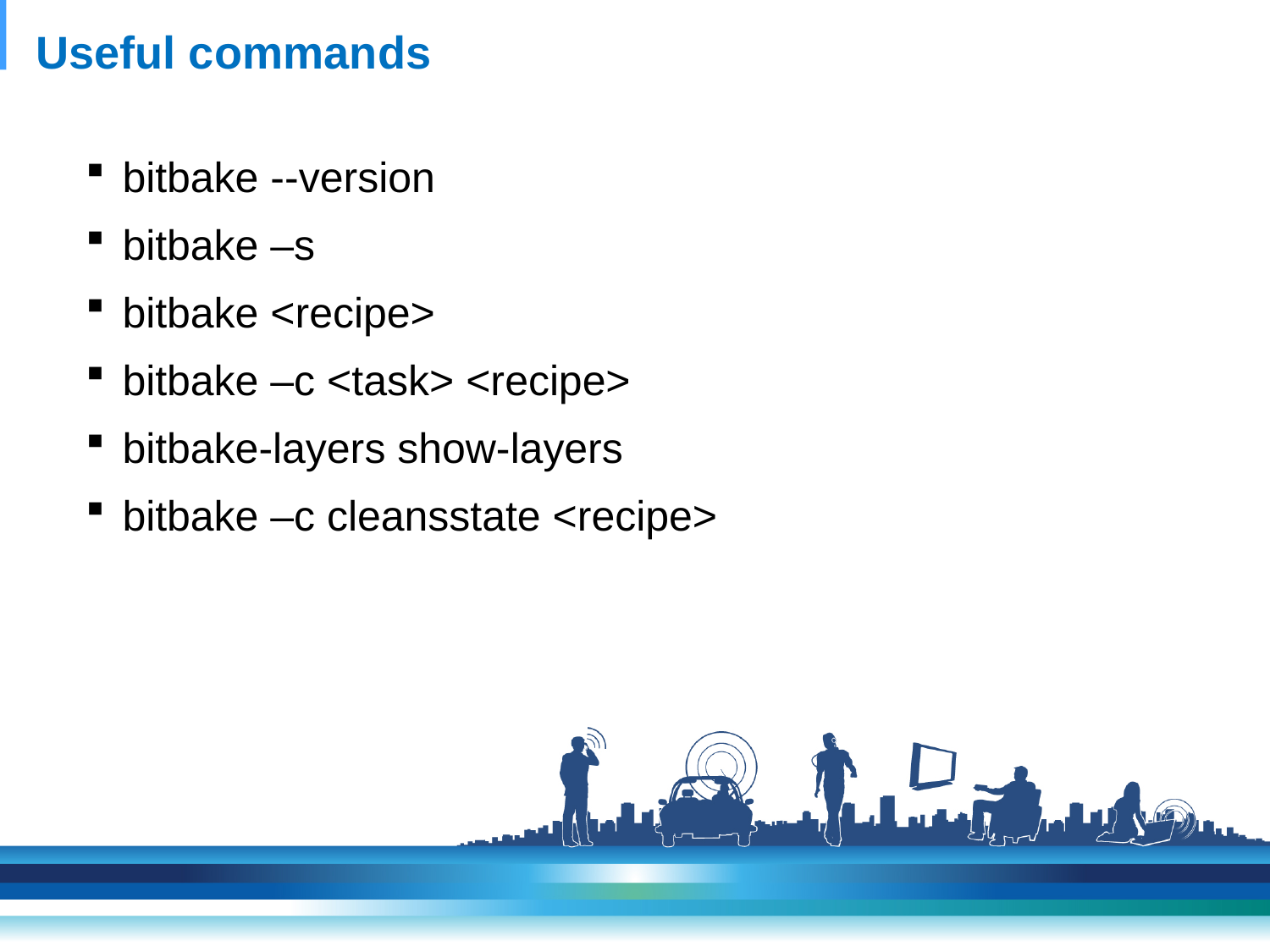

# Useful commands
bitbake --version
bitbake –s
bitbake <recipe>
bitbake –c <task> <recipe>
bitbake-layers show-layers
bitbake –c cleansstate <recipe>